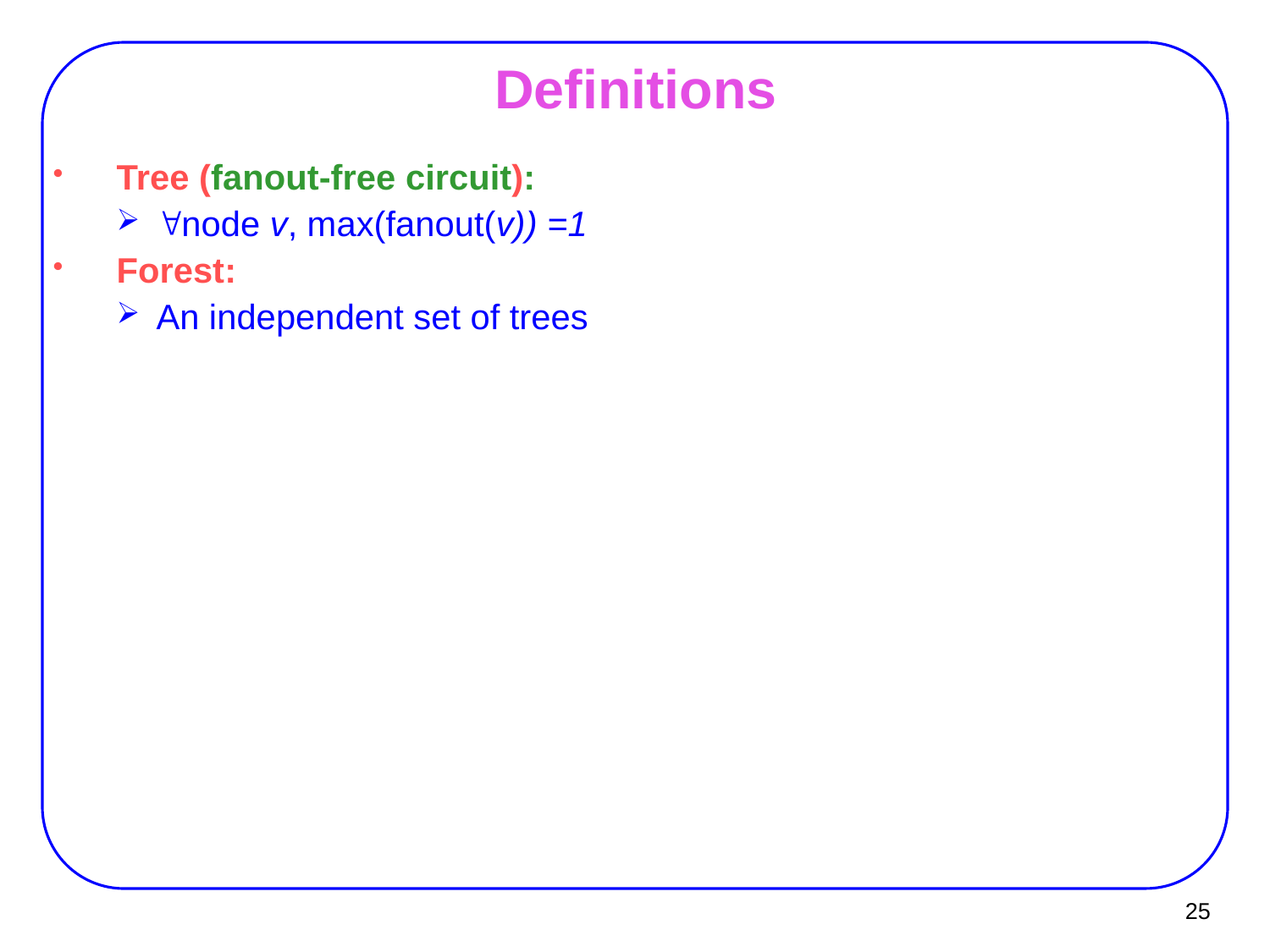

Definitions
Tree (fanout-free circuit):
∀node v, max(fanout(v)) =1
Forest:
An independent set of trees

25